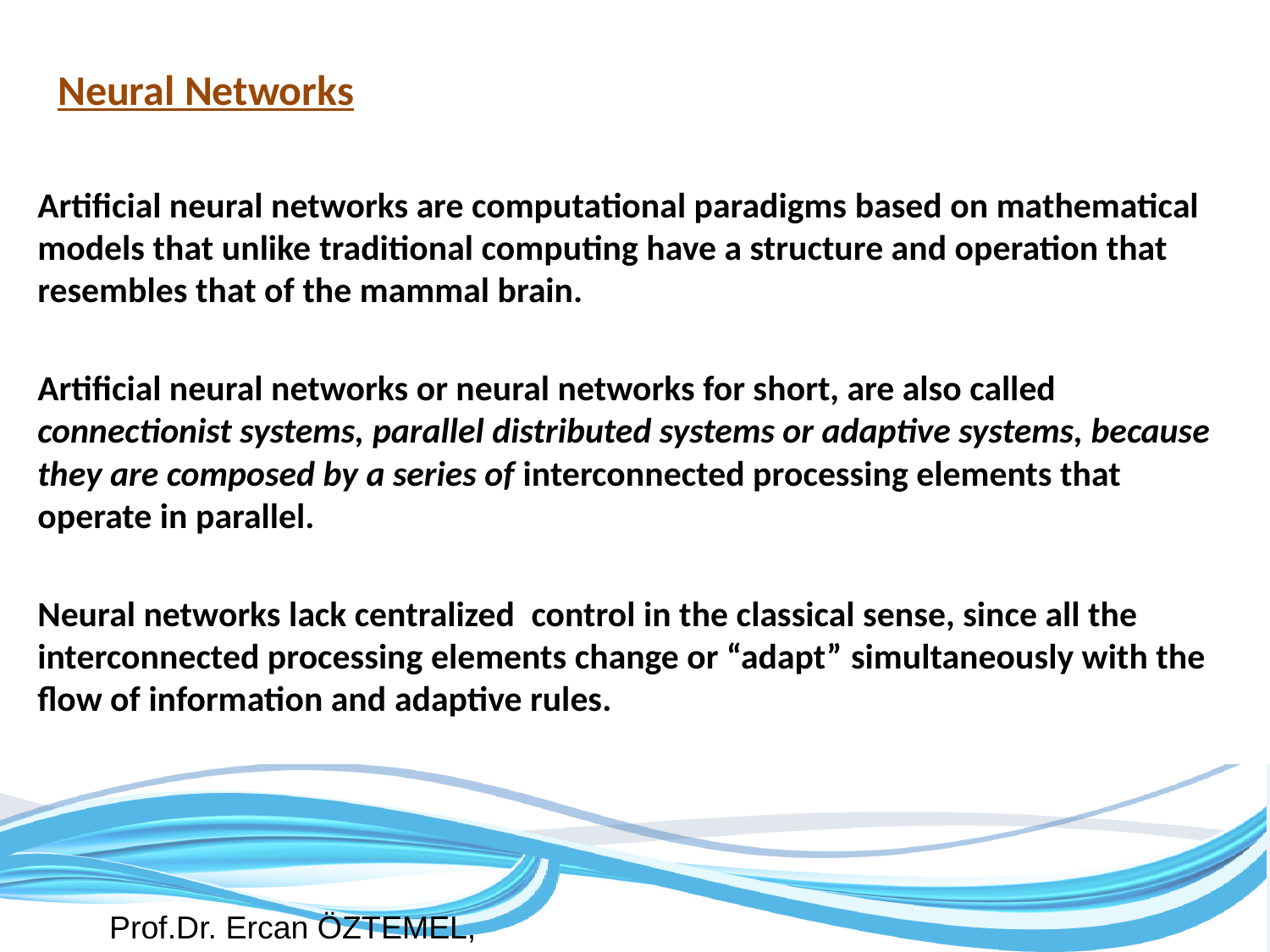

# Neural Networks
Artificial neural networks are computational paradigms based on mathematical models that unlike traditional computing have a structure and operation that resembles that of the mammal brain.

Artificial neural networks or neural networks for short, are also called connectionist systems, parallel distributed systems or adaptive systems, because they are composed by a series of interconnected processing elements that operate in parallel.

Neural networks lack centralized  control in the classical sense, since all the interconnected processing elements change or “adapt” simultaneously with the flow of information and adaptive rules.